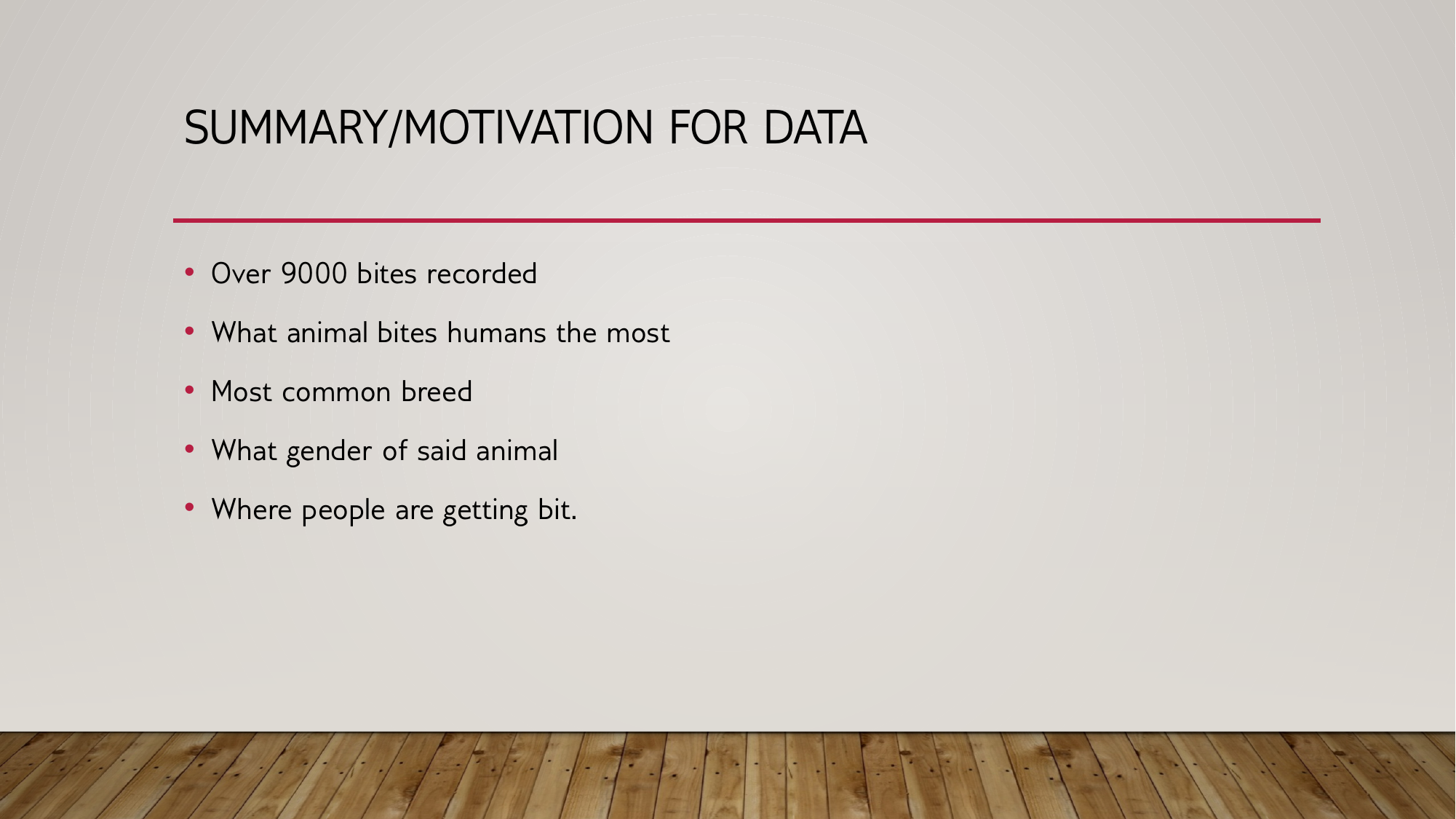

# Summary/motivation for data
Over 9000 bites recorded
What animal bites humans the most
Most common breed
What gender of said animal
Where people are getting bit.